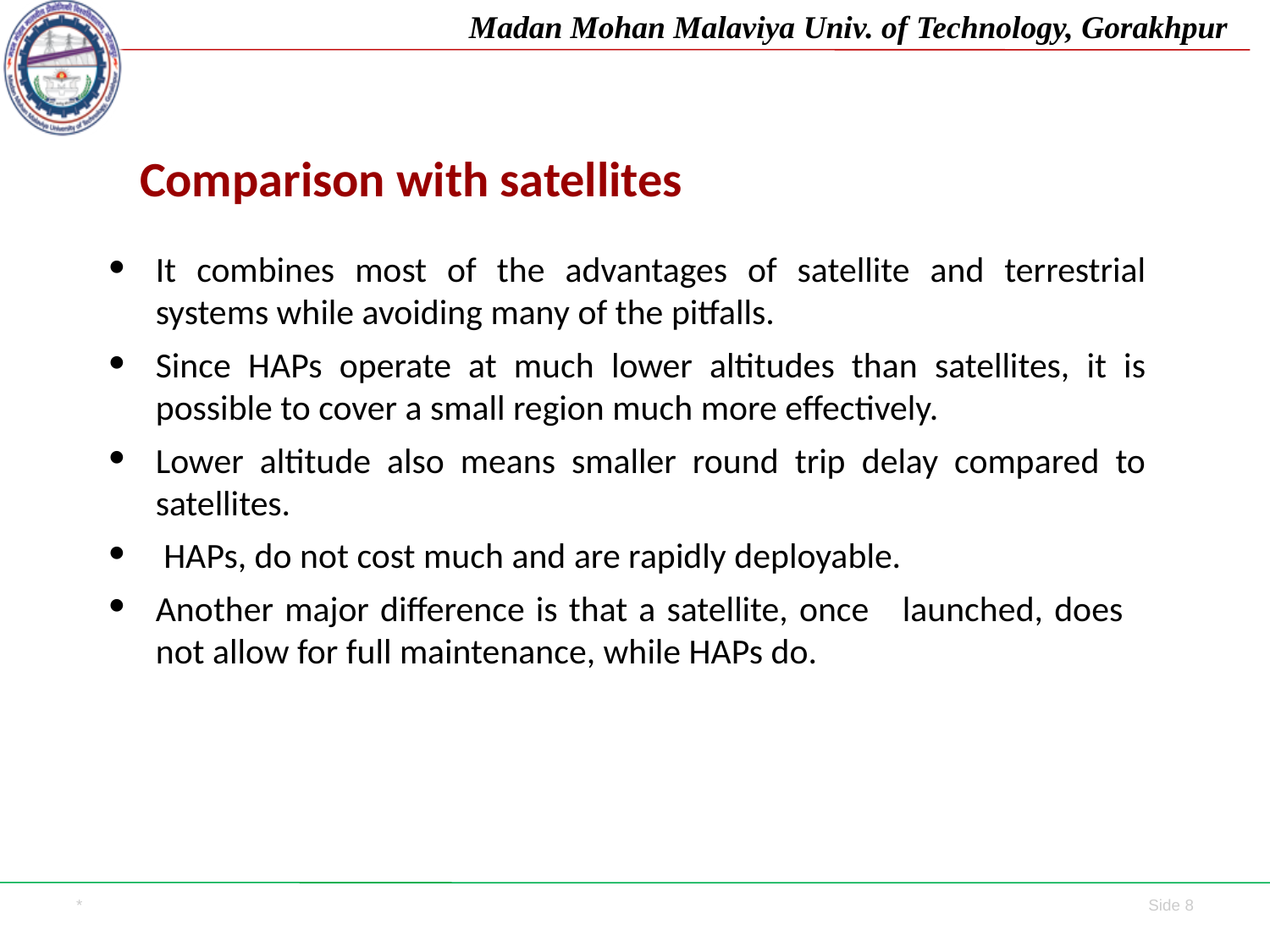

# Comparison with satellites
It combines most of the advantages of satellite and terrestrial systems while avoiding many of the pitfalls.
Since HAPs operate at much lower altitudes than satellites, it is possible to cover a small region much more effectively.
Lower altitude also means smaller round trip delay compared to satellites.
 HAPs, do not cost much and are rapidly deployable.
Another major difference is that a satellite, once   launched, does   not allow for full maintenance, while HAPs do.